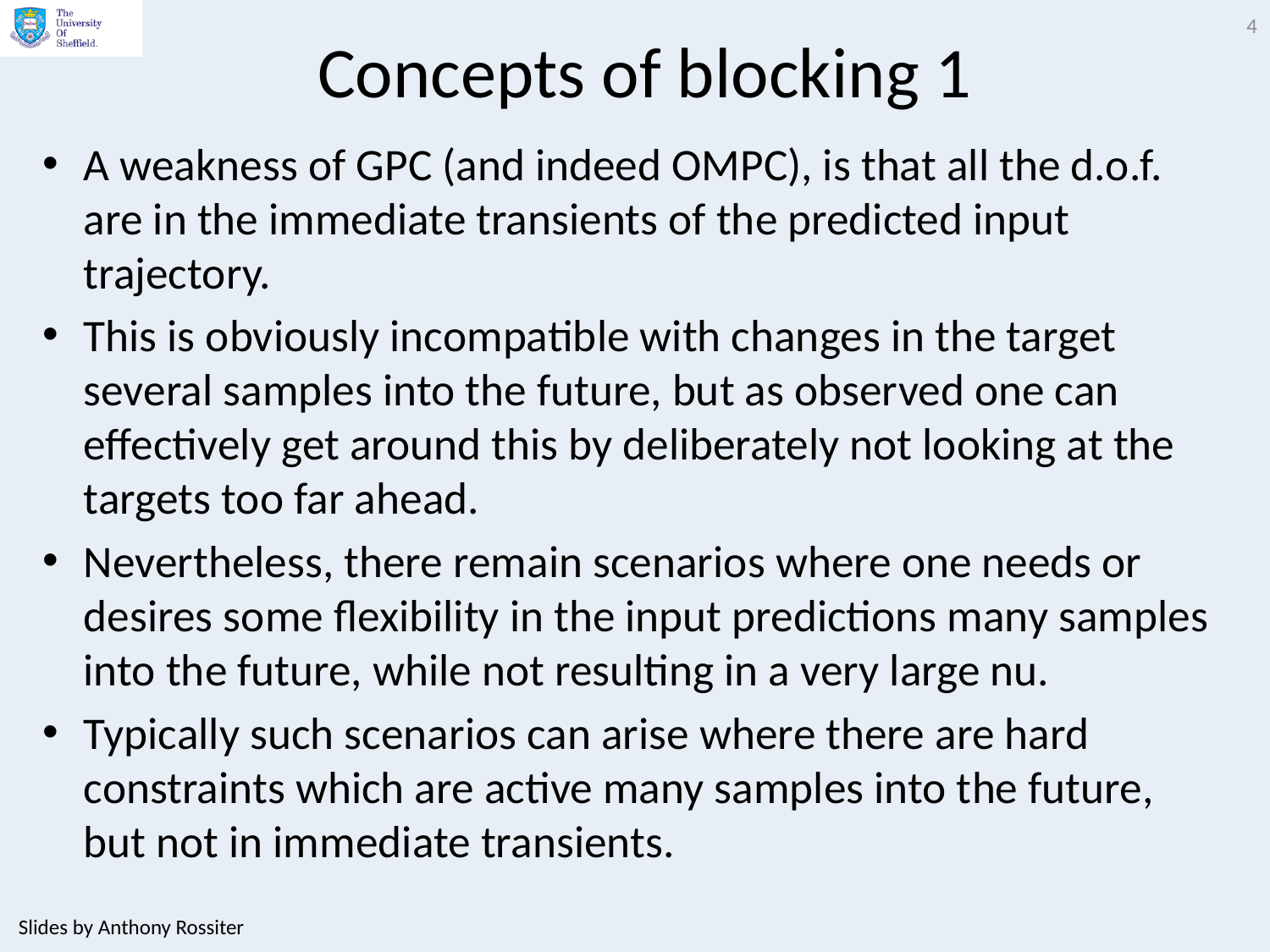

4
# Concepts of blocking 1
A weakness of GPC (and indeed OMPC), is that all the d.o.f. are in the immediate transients of the predicted input trajectory.
This is obviously incompatible with changes in the target several samples into the future, but as observed one can effectively get around this by deliberately not looking at the targets too far ahead.
Nevertheless, there remain scenarios where one needs or desires some flexibility in the input predictions many samples into the future, while not resulting in a very large nu.
Typically such scenarios can arise where there are hard constraints which are active many samples into the future, but not in immediate transients.
Slides by Anthony Rossiter